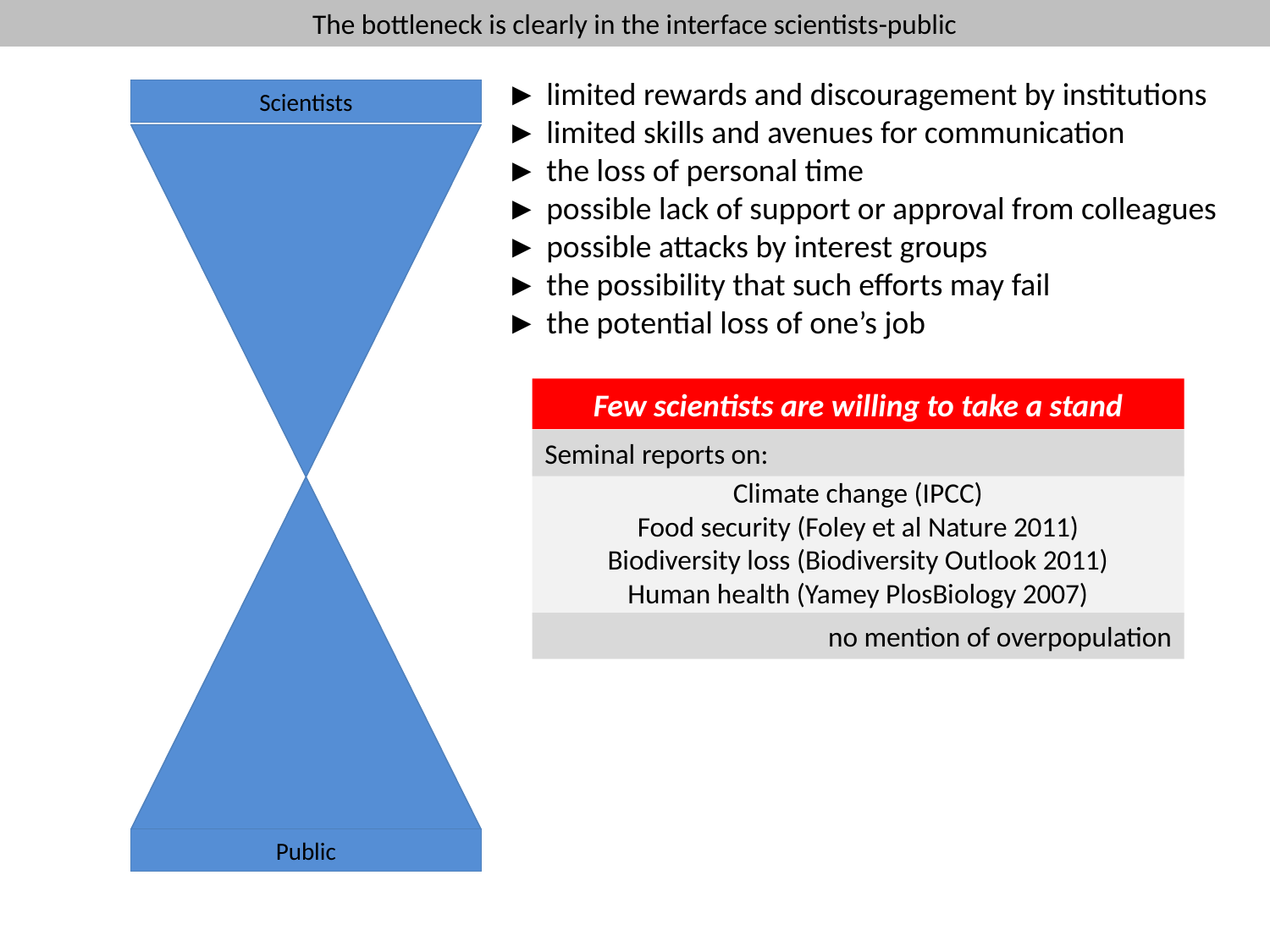

The bottleneck is clearly in the interface scientists-public
► limited rewards and discouragement by institutions
► limited skills and avenues for communication
► the loss of personal time
► possible lack of support or approval from colleagues
► possible attacks by interest groups
► the possibility that such efforts may fail
► the potential loss of one’s job
Scientists

Public
Few scientists are willing to take a stand
Seminal reports on:
Climate change (IPCC)
Food security (Foley et al Nature 2011)
Biodiversity loss (Biodiversity Outlook 2011)
Human health (Yamey PlosBiology 2007)
no mention of overpopulation